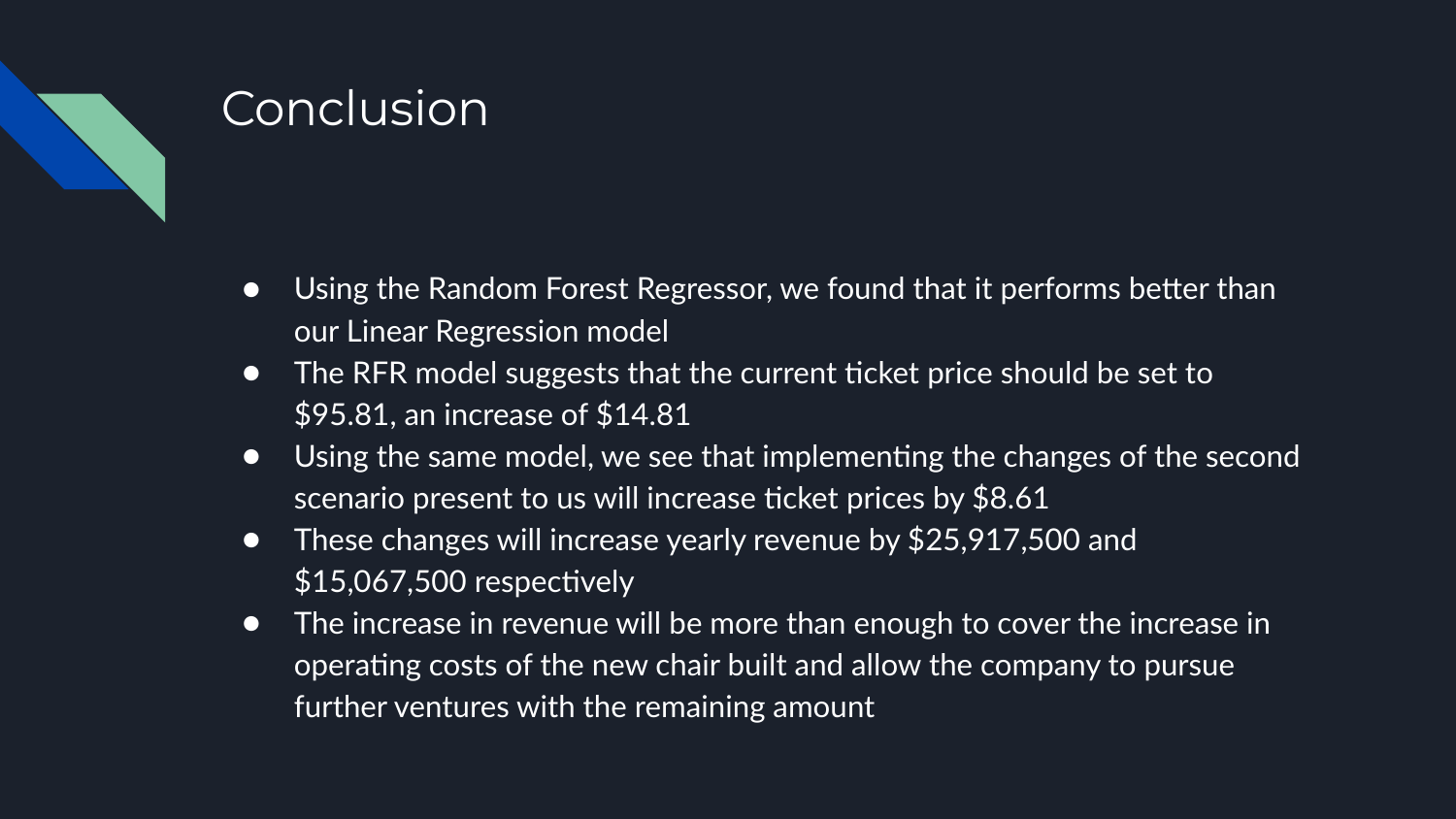

# Conclusion
Using the Random Forest Regressor, we found that it performs better than our Linear Regression model
The RFR model suggests that the current ticket price should be set to $95.81, an increase of $14.81
Using the same model, we see that implementing the changes of the second scenario present to us will increase ticket prices by $8.61
These changes will increase yearly revenue by $25,917,500 and $15,067,500 respectively
The increase in revenue will be more than enough to cover the increase in operating costs of the new chair built and allow the company to pursue further ventures with the remaining amount